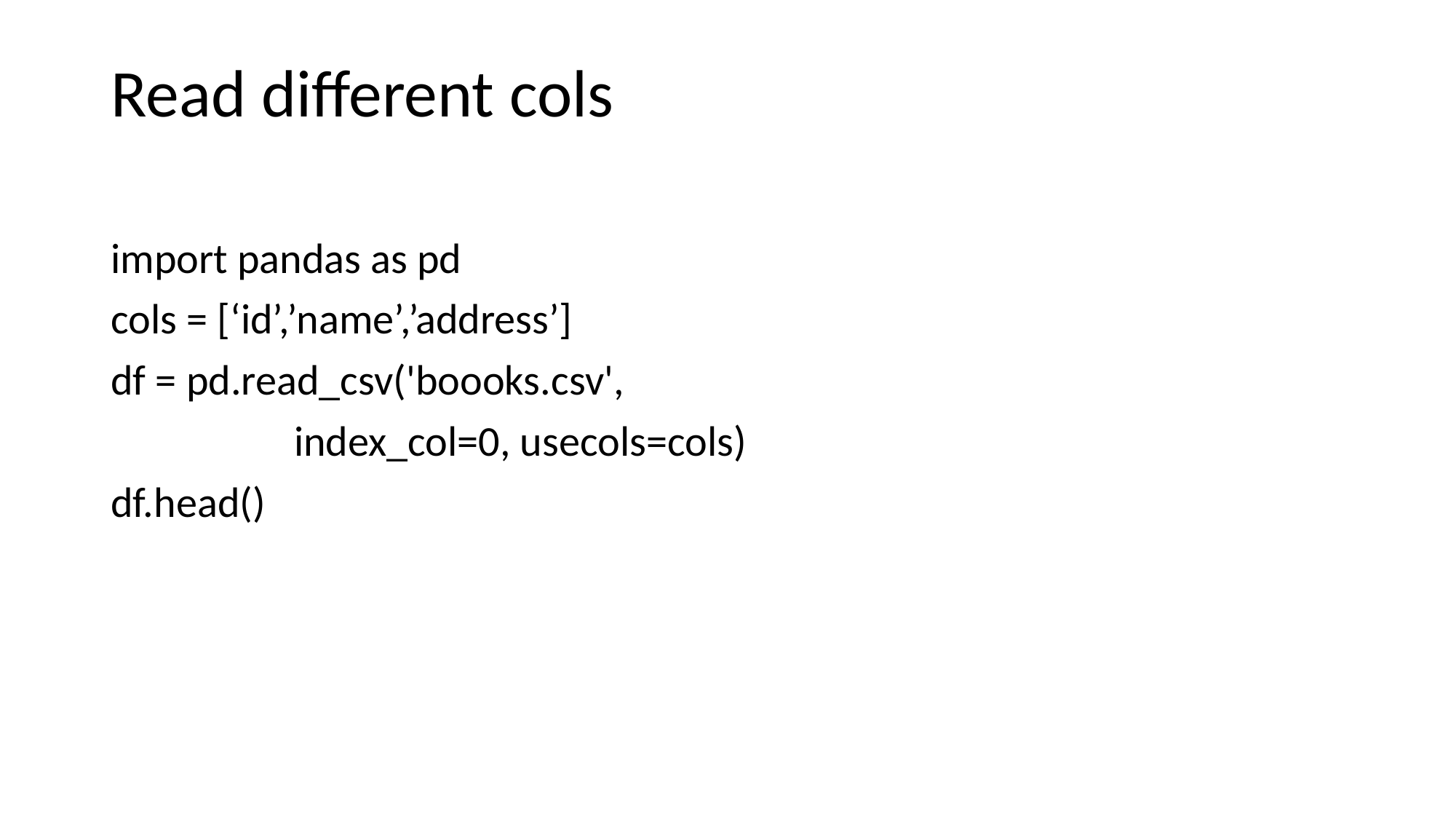

# Read different cols

import pandas as pd
cols = [‘id’,’name’,’address’]
df = pd.read_csv('boooks.csv',
                   index_col=0, usecols=cols)
df.head()